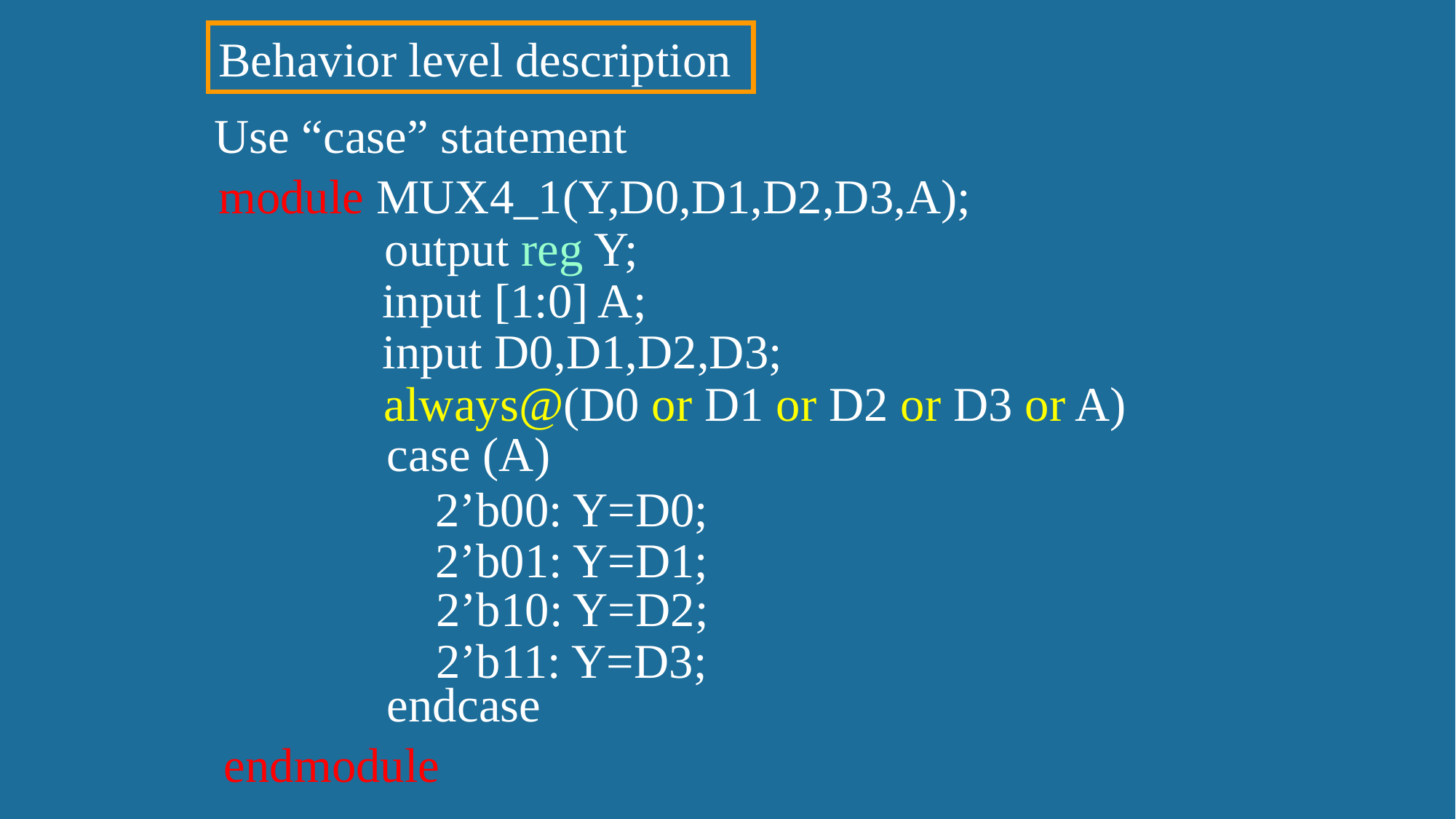

Behavior level description
Use “case” statement
module MUX4_1(Y,D0,D1,D2,D3,A);
output reg Y;
input [1:0] A;
input D0,D1,D2,D3;
always@(D0 or D1 or D2 or D3 or A)
case (A)
2’b00: Y=D0;
2’b01: Y=D1;
2’b10: Y=D2;
2’b11: Y=D3;
endcase
endmodule